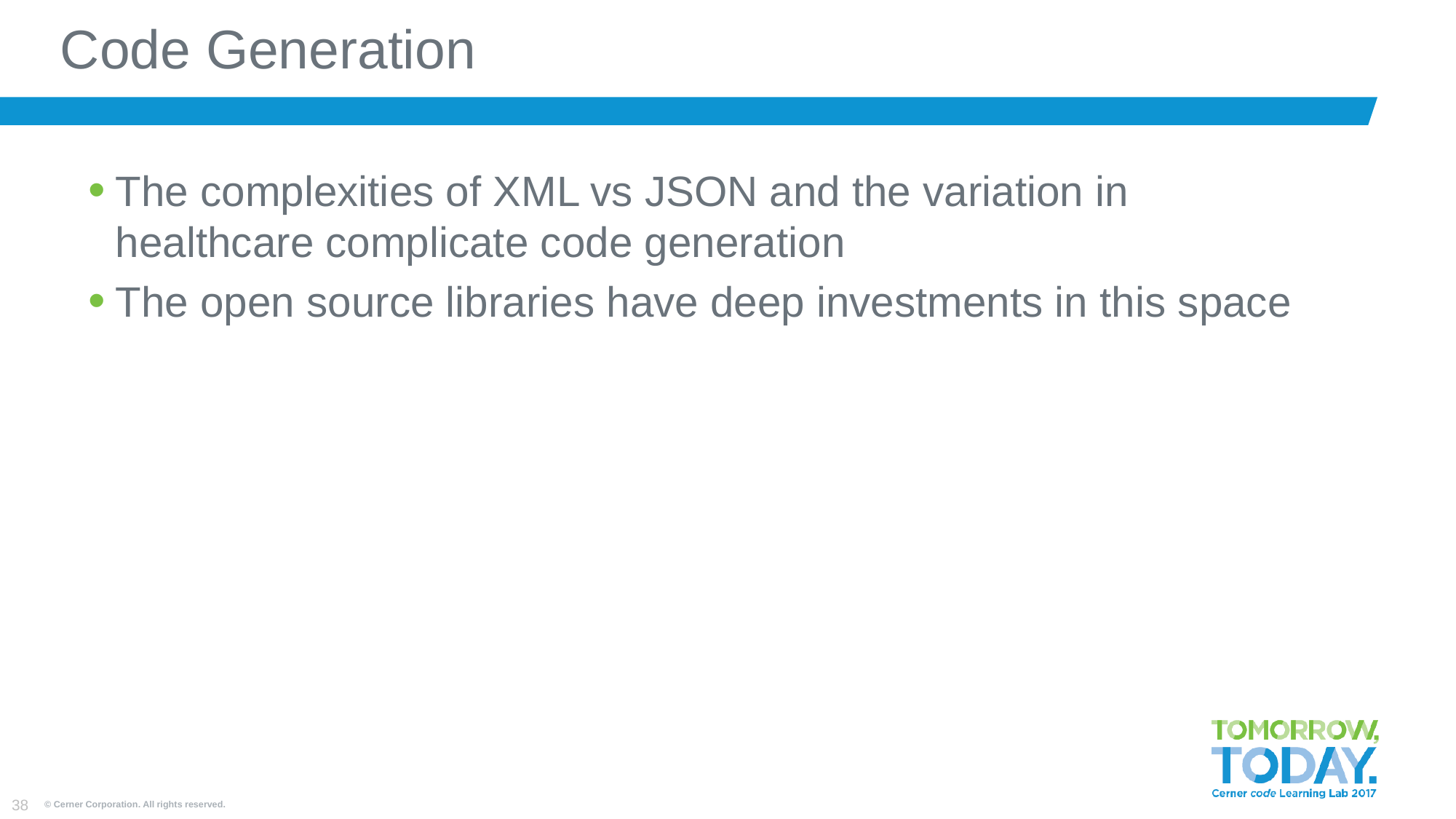

# Code Generation
The complexities of XML vs JSON and the variation in healthcare complicate code generation
The open source libraries have deep investments in this space